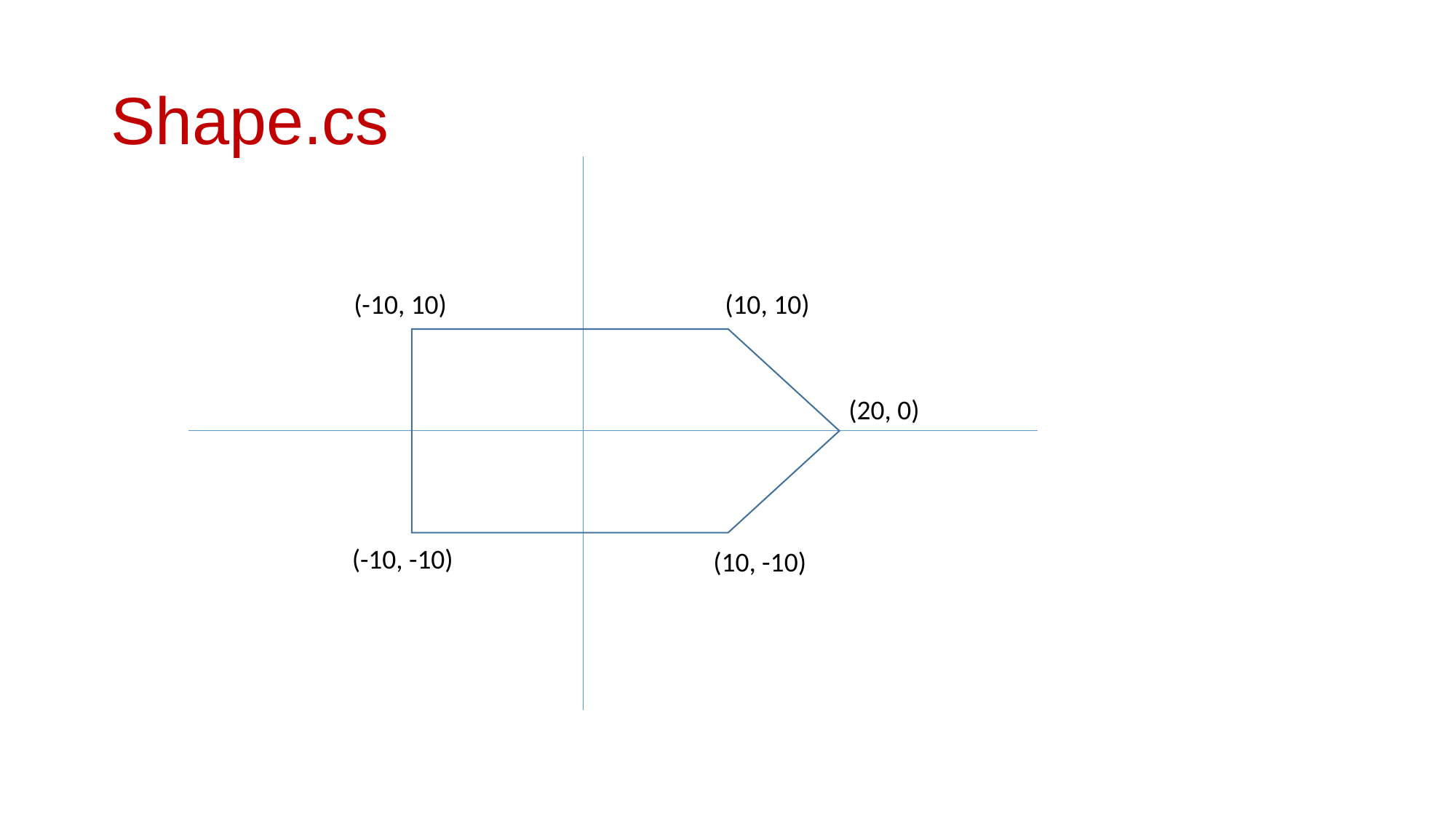

# Shape.cs
(-10, 10)
(10, 10)

(20, 0)
(-10, -10)
(10, -10)